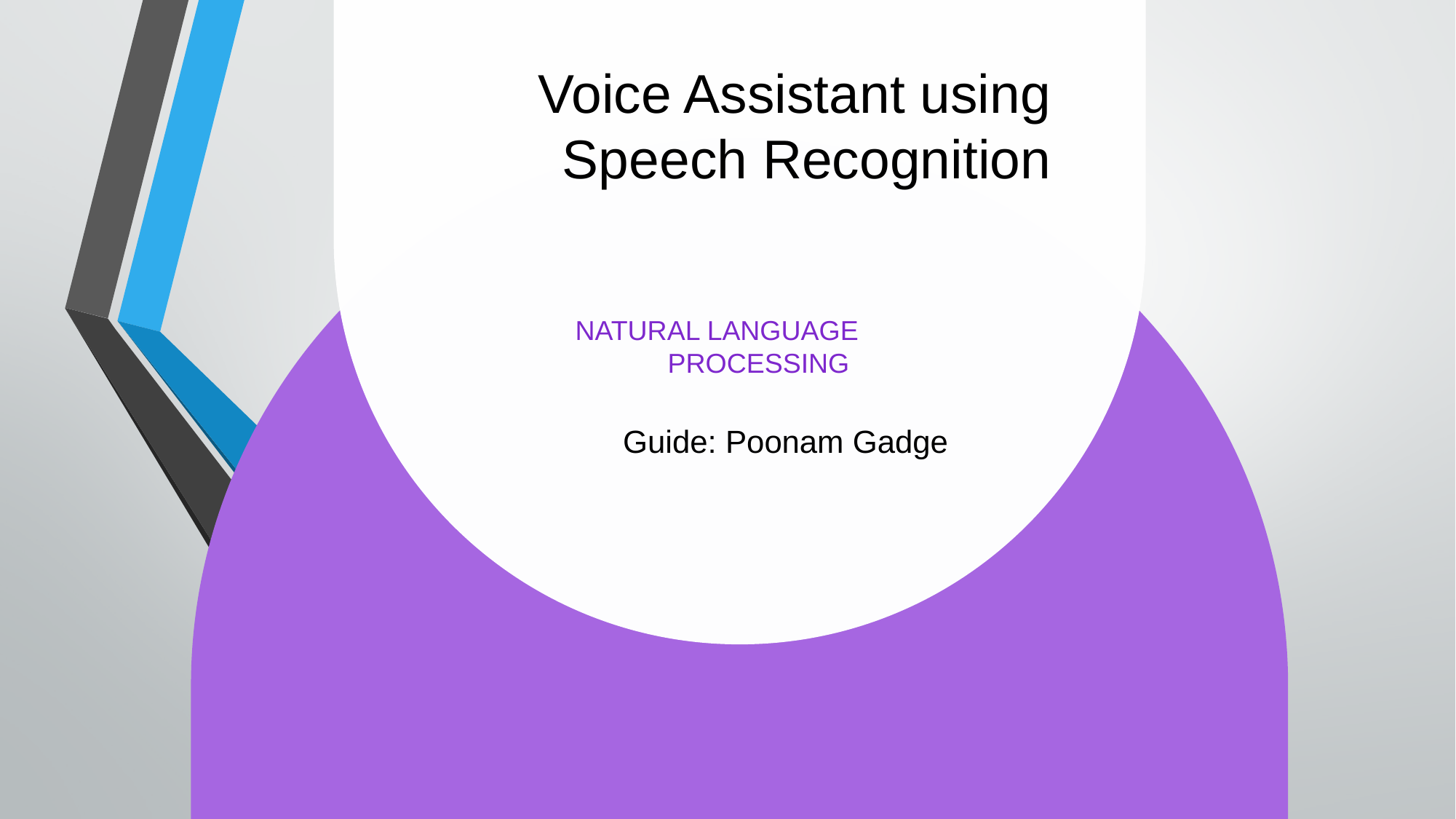

# Voice Assistant using Speech Recognition
NATURAL LANGUAGE             PROCESSING
Guide: Poonam Gadge